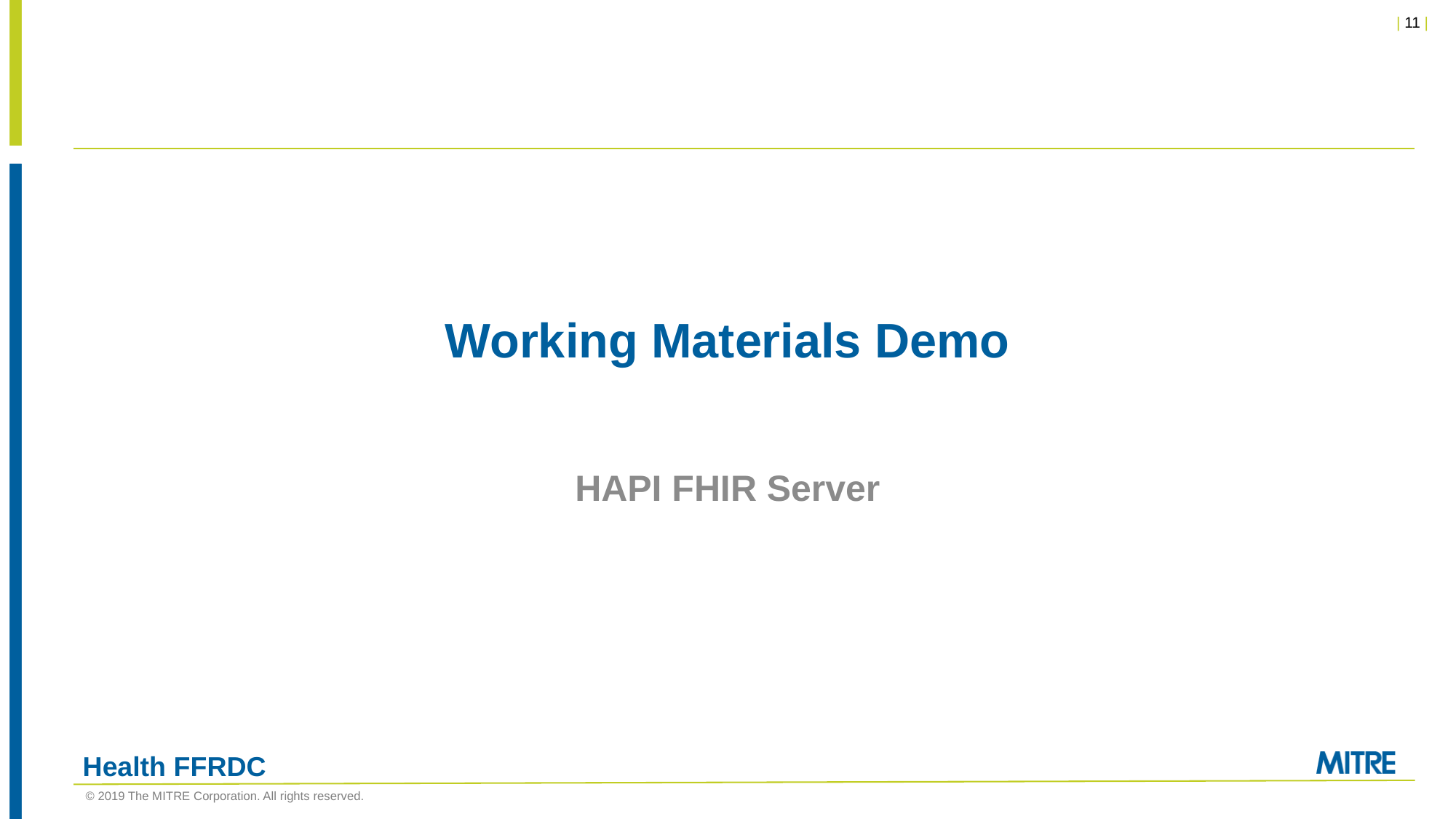

# Working Materials Demo
HAPI FHIR Server